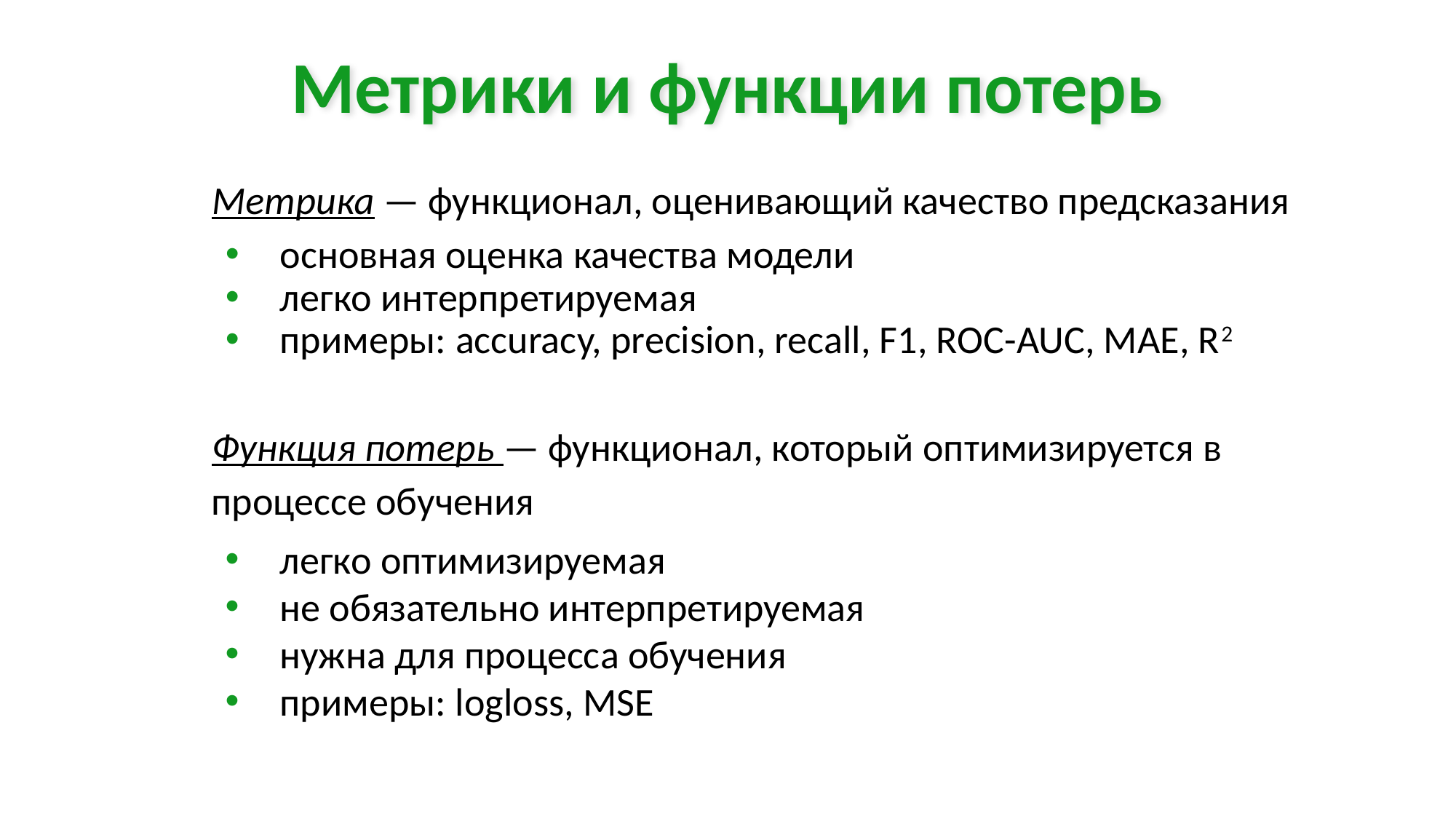

Метрики и функции потерь
Метрика — функционал, оценивающий качество предсказания
основная оценка качества модели
легко интерпретируемая
примеры: accuracy, precision, recall, F1, ROC-AUC, MAE, R2
Функция потерь — функционал, который оптимизируется в процессе обучения
легко оптимизируемая
не обязательно интерпретируемая
нужна для процесса обучения
примеры: logloss, MSE